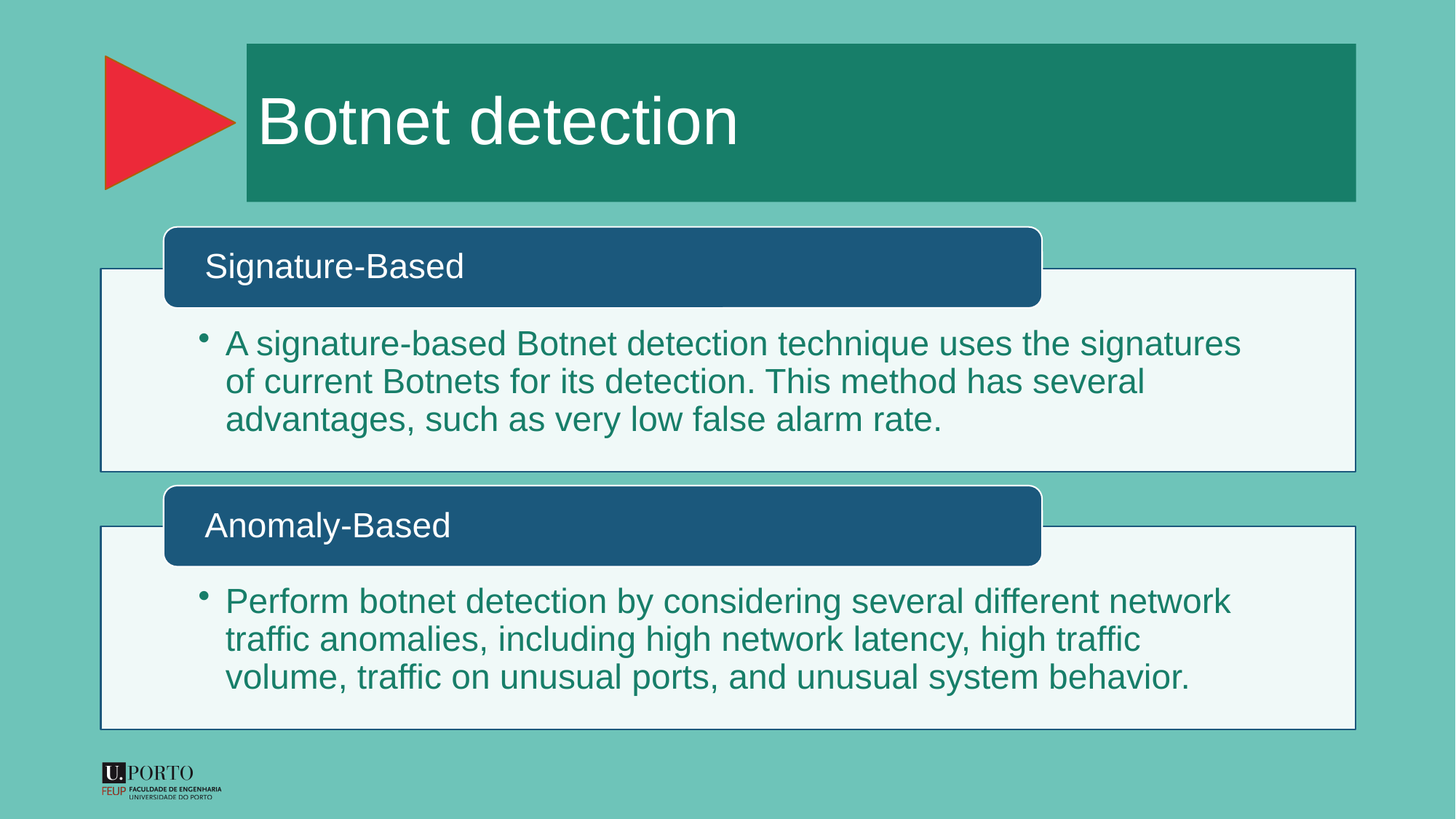

# Botnet detection
A signature-based Botnet detection technique uses the signatures of current Botnets for its detection. This method has several advantages, such as very low false alarm rate.
Signature-Based
Perform botnet detection by considering several different network traffic anomalies, including high network latency, high traffic volume, traffic on unusual ports, and unusual system behavior.
Anomaly-Based